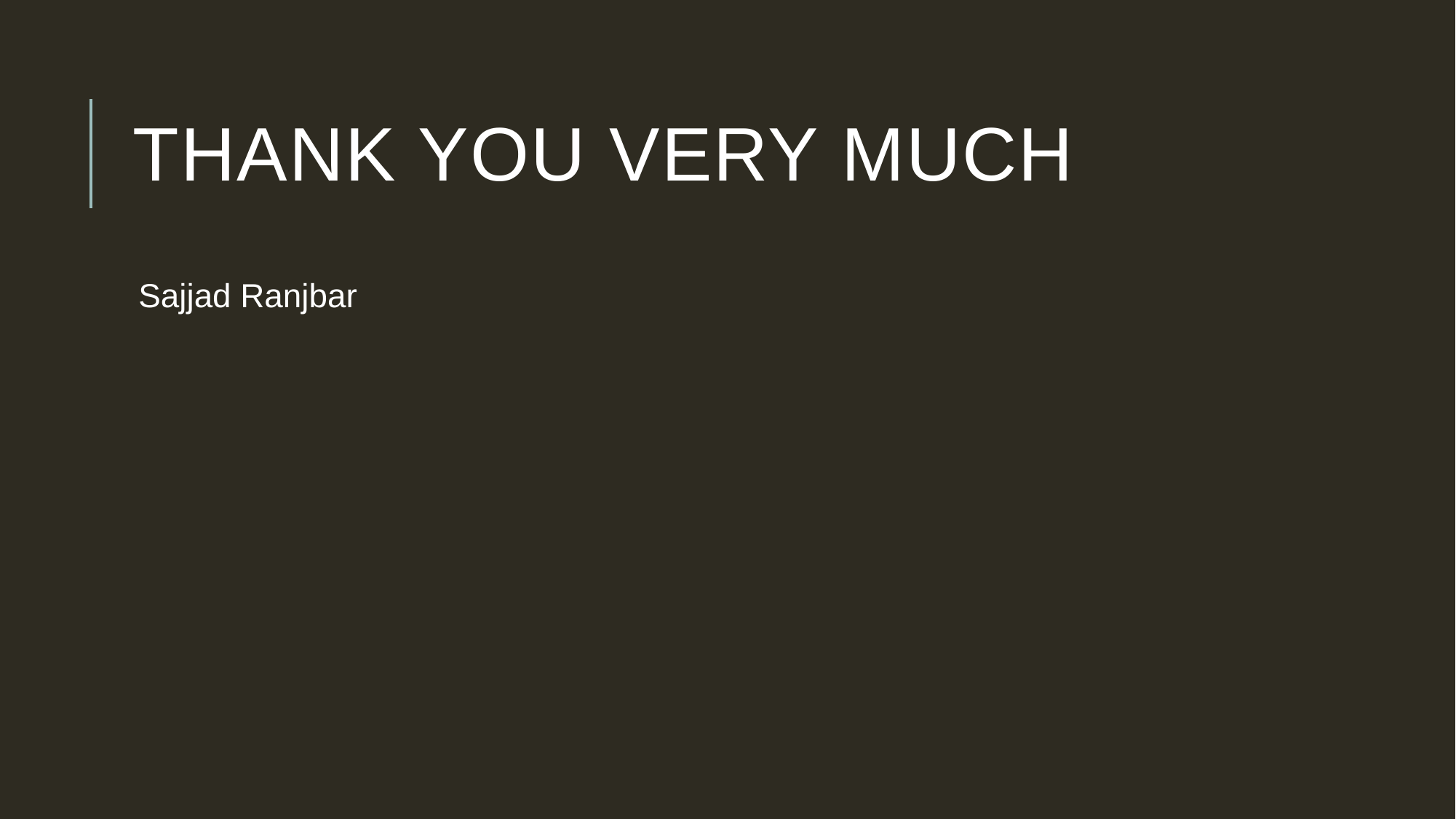

# Thank you very much
Sajjad Ranjbar